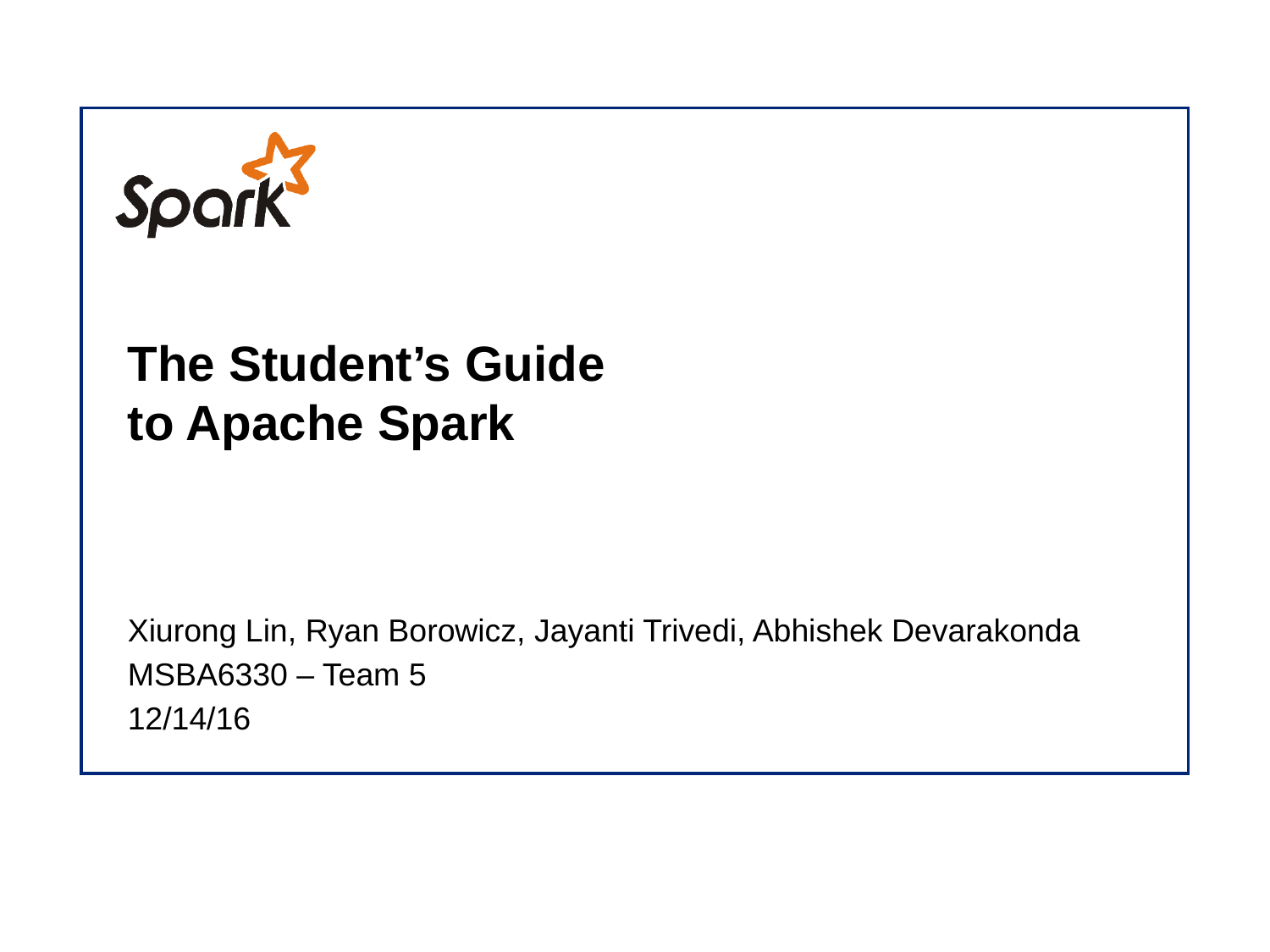

# The Student’s Guide to Apache Spark
Xiurong Lin, Ryan Borowicz, Jayanti Trivedi, Abhishek Devarakonda
12/14/16